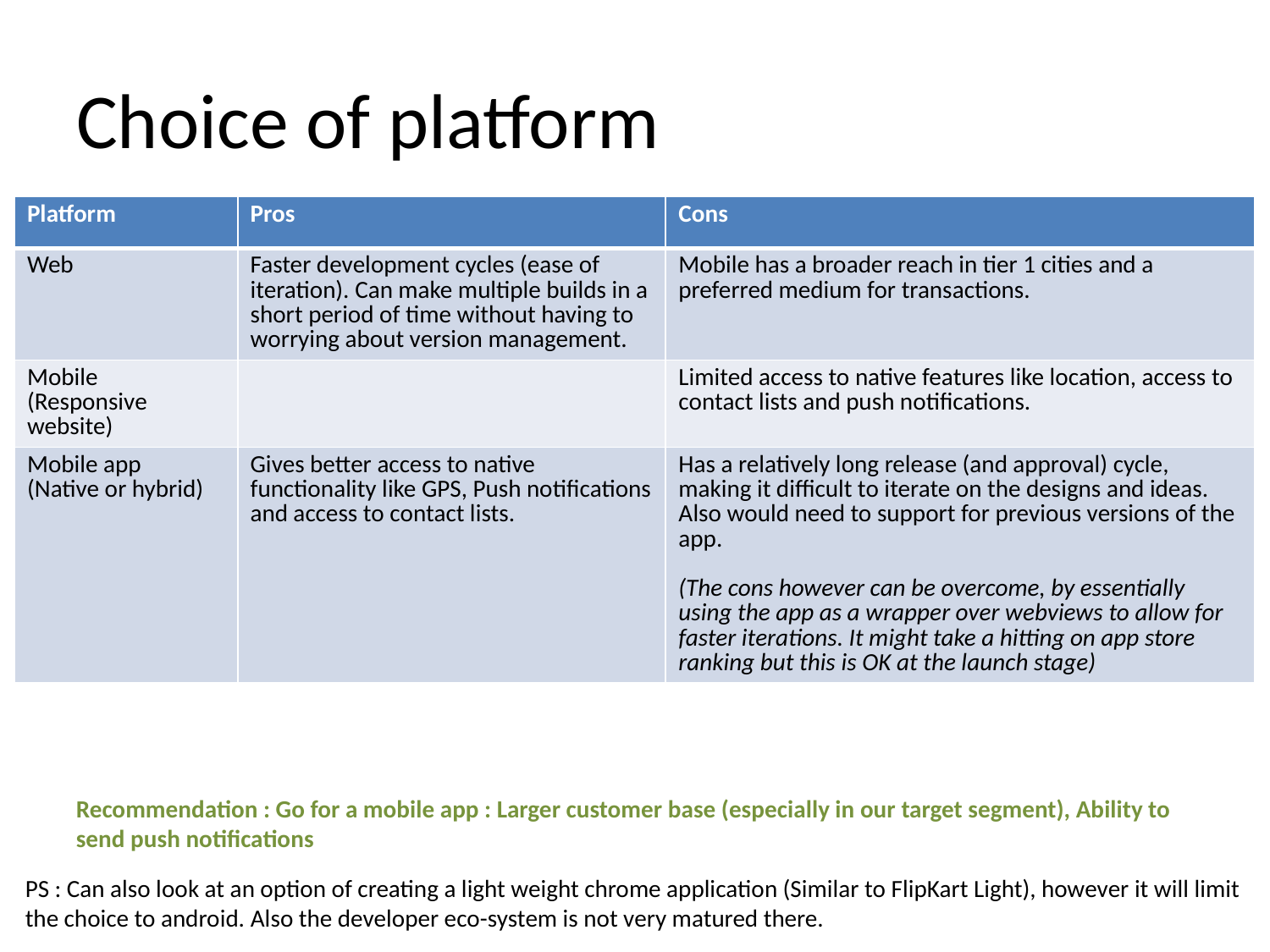

# Choice of platform
| Platform | Pros | Cons |
| --- | --- | --- |
| Web | Faster development cycles (ease of iteration). Can make multiple builds in a short period of time without having to worrying about version management. | Mobile has a broader reach in tier 1 cities and a preferred medium for transactions. |
| Mobile (Responsive website) |  | Limited access to native features like location, access to contact lists and push notifications. |
| Mobile app (Native or hybrid) | Gives better access to native functionality like GPS, Push notifications and access to contact lists. | Has a relatively long release (and approval) cycle, making it difficult to iterate on the designs and ideas. Also would need to support for previous versions of the app. (The cons however can be overcome, by essentially using the app as a wrapper over webviews to allow for faster iterations. It might take a hitting on app store ranking but this is OK at the launch stage) |
Recommendation : Go for a mobile app : Larger customer base (especially in our target segment), Ability to send push notifications
PS : Can also look at an option of creating a light weight chrome application (Similar to FlipKart Light), however it will limit the choice to android. Also the developer eco-system is not very matured there.